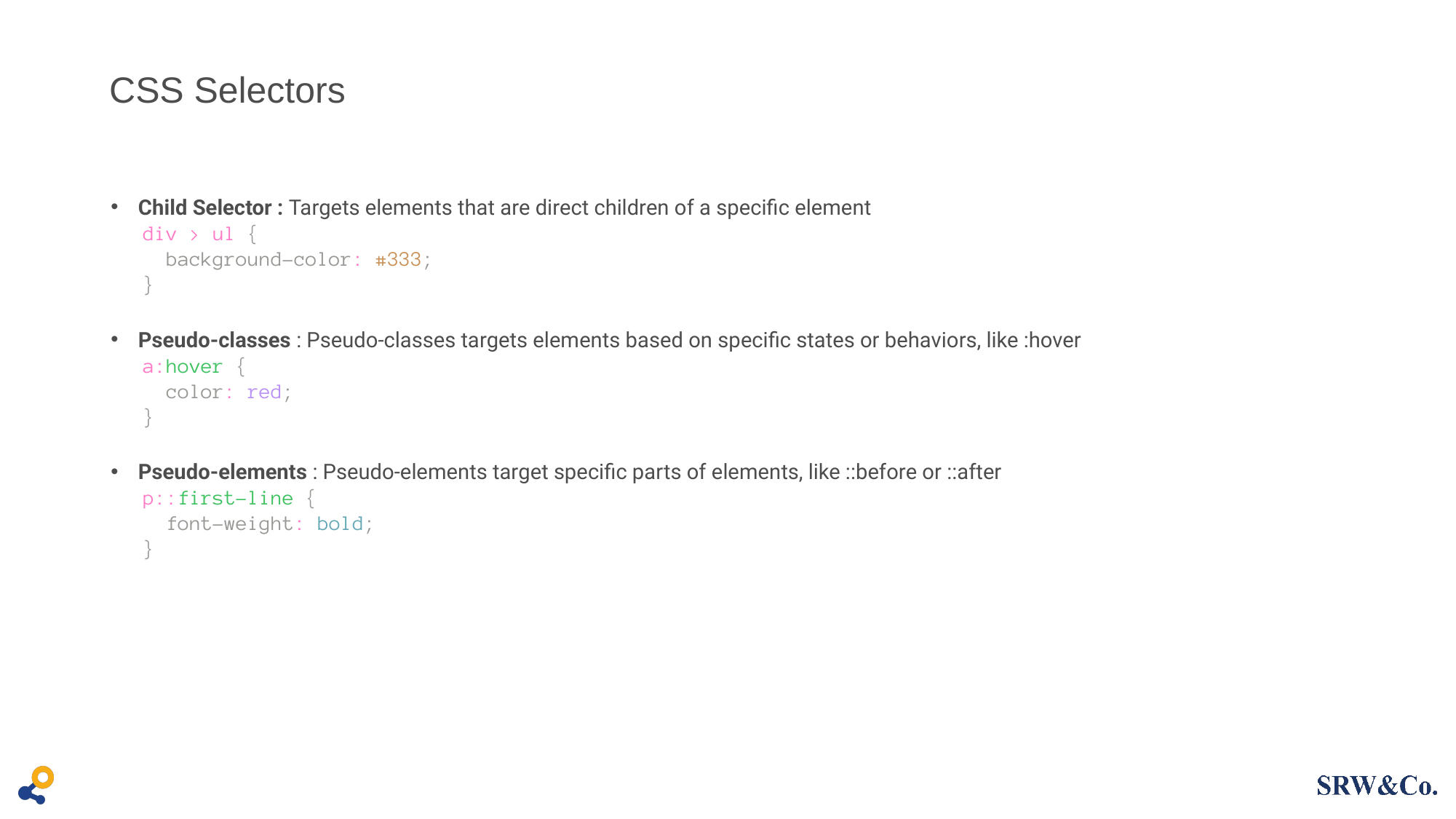

# CSS Selectors
Child Selector : Targets elements that are direct children of a specific element
div > ul {
  background-color: #333;
}

Pseudo-classes : Pseudo-classes targets elements based on specific states or behaviors, like :hover
a:hover {
  color: red;
}

Pseudo-elements : Pseudo-elements target specific parts of elements, like ::before or ::after
p::first-line {
  font-weight: bold;
}